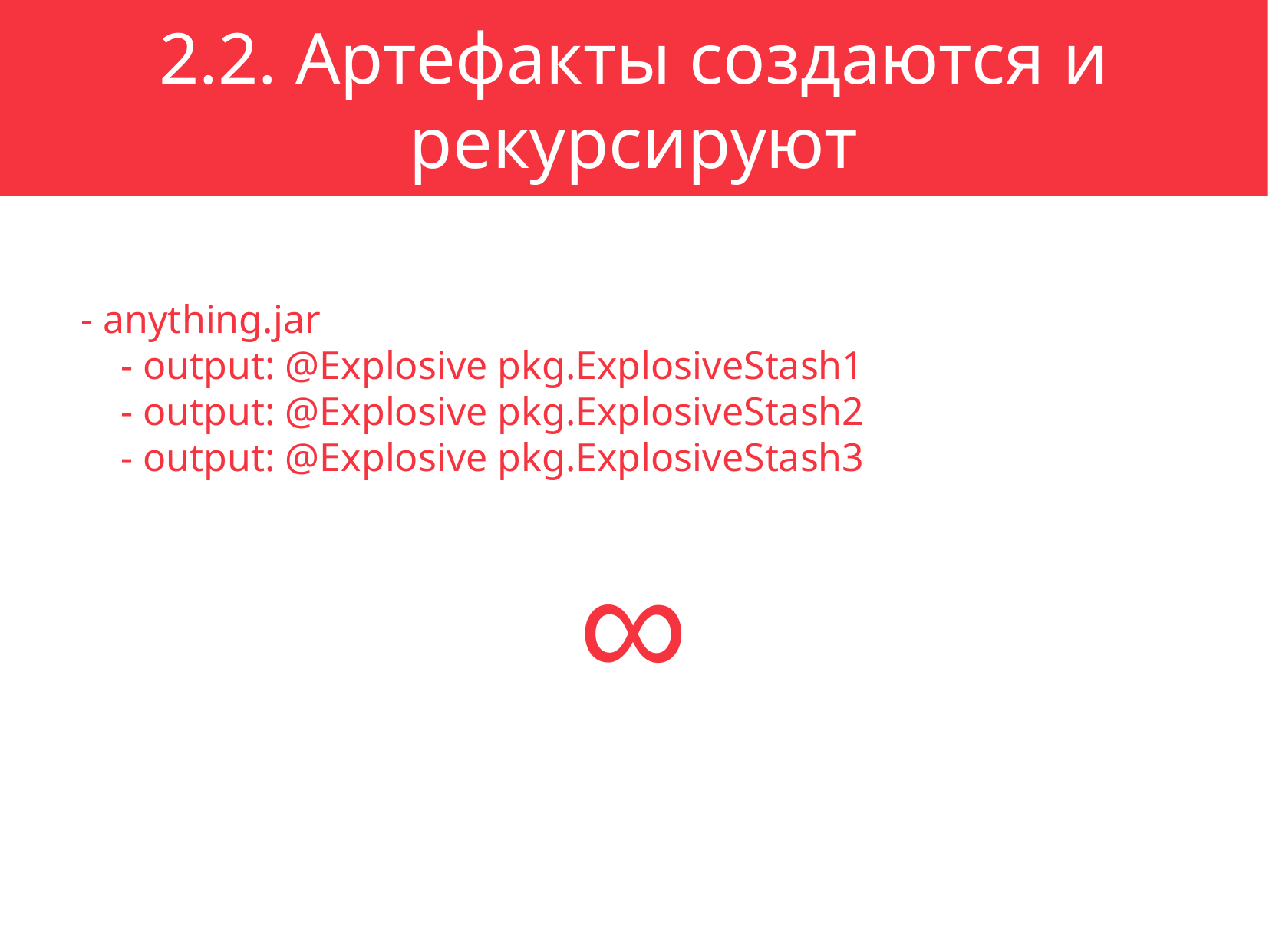

2.2. Артефакты создаются и рекурсируют

- anything.jar
    - output: @Explosive pkg.ExplosiveStash1
    - output: @Explosive pkg.ExplosiveStash2
    - output: @Explosive pkg.ExplosiveStash3

∞